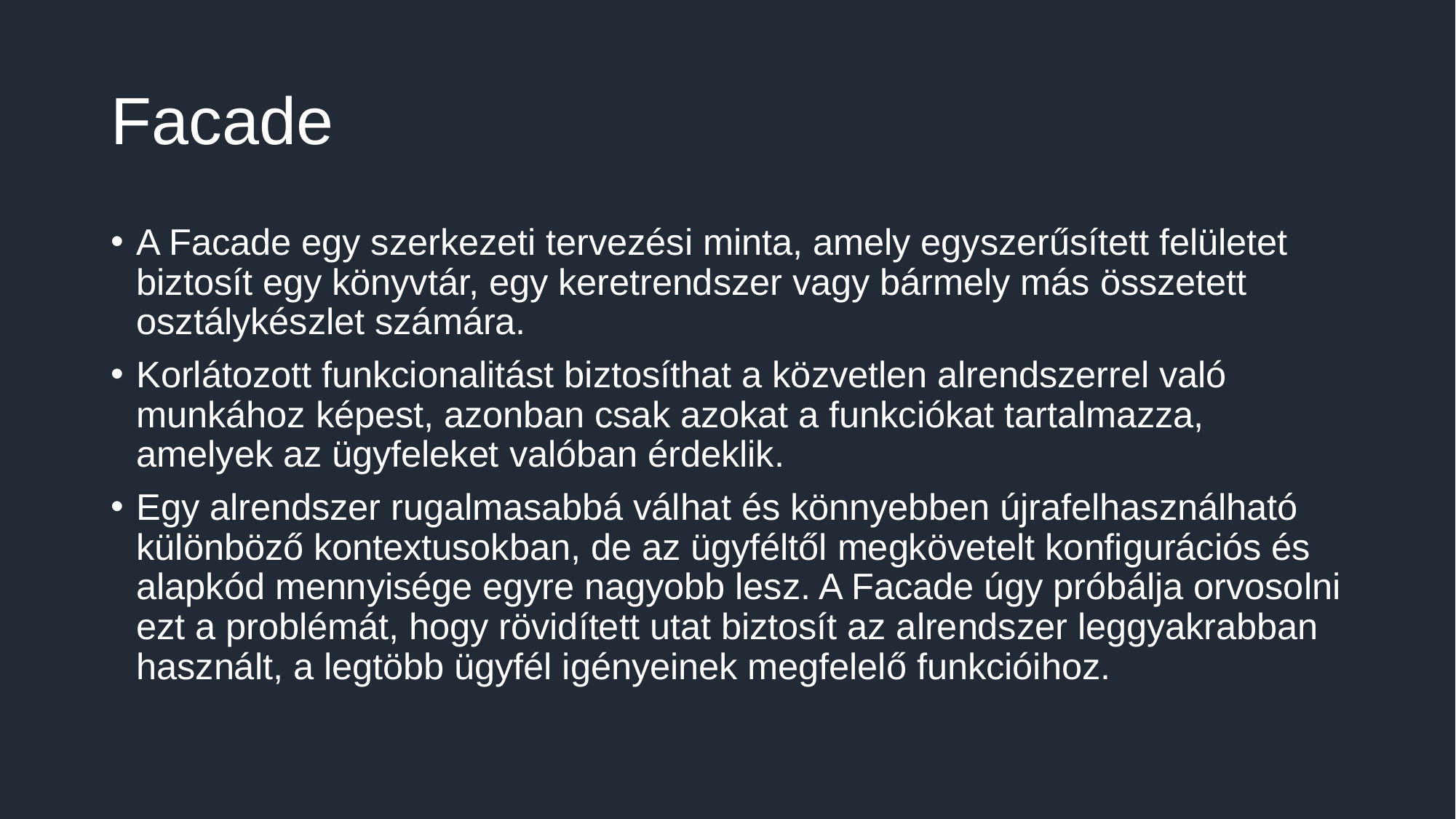

# Facade
A Facade egy szerkezeti tervezési minta, amely egyszerűsített felületet biztosít egy könyvtár, egy keretrendszer vagy bármely más összetett osztálykészlet számára.
Korlátozott funkcionalitást biztosíthat a közvetlen alrendszerrel való munkához képest, azonban csak azokat a funkciókat tartalmazza, amelyek az ügyfeleket valóban érdeklik.
Egy alrendszer rugalmasabbá válhat és könnyebben újrafelhasználható különböző kontextusokban, de az ügyféltől megkövetelt konfigurációs és alapkód mennyisége egyre nagyobb lesz. A Facade úgy próbálja orvosolni ezt a problémát, hogy rövidített utat biztosít az alrendszer leggyakrabban használt, a legtöbb ügyfél igényeinek megfelelő funkcióihoz.